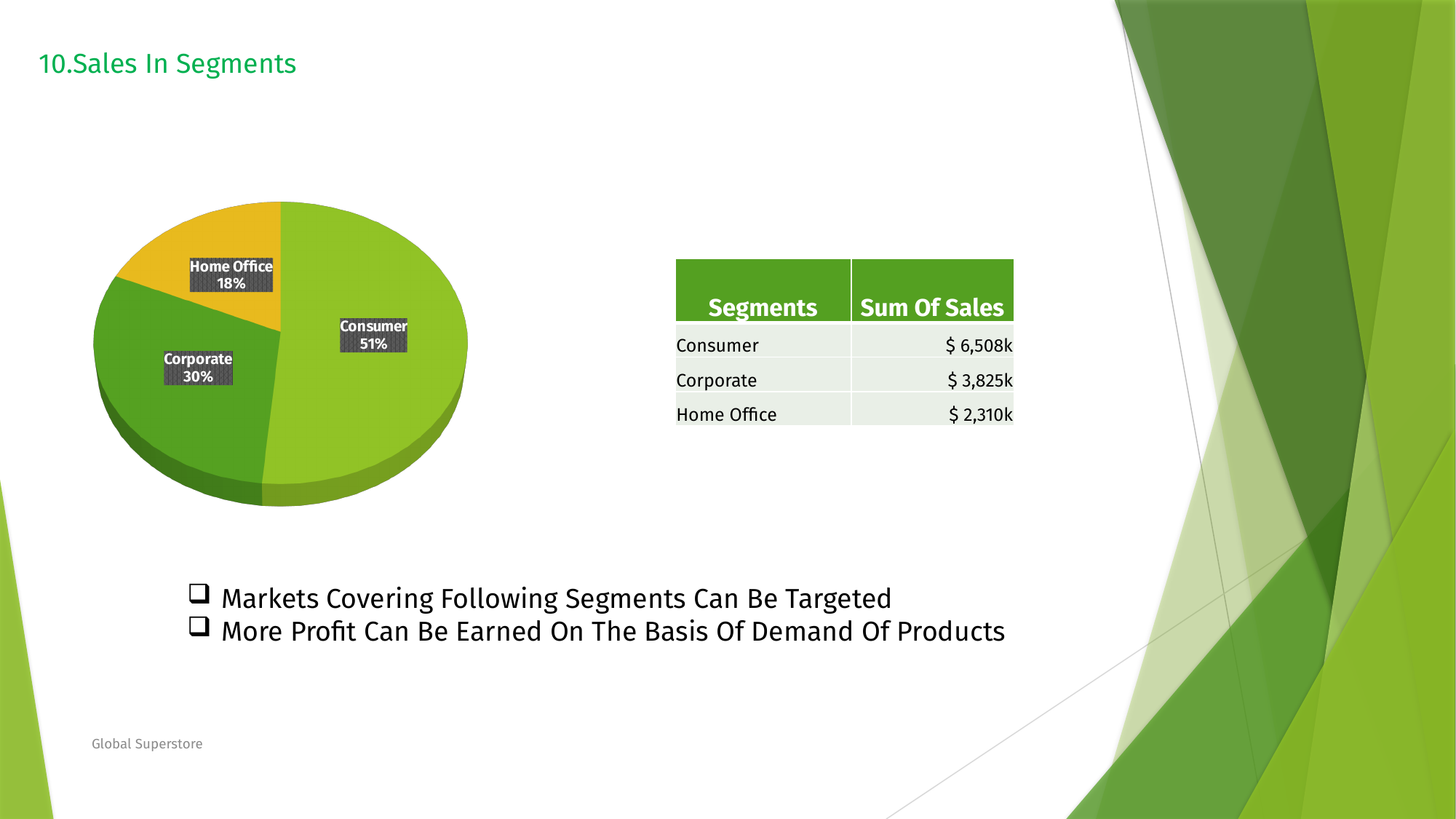

10.Sales In Segments

[unsupported chart]

| Segments | Sum Of Sales |
| --- | --- |
| Consumer | $ 6,508k |
| Corporate | $ 3,825k |
| Home Office | $ 2,310k |
Markets Covering Following Segments Can Be Targeted
More Profit Can Be Earned On The Basis Of Demand Of Products
Global Superstore